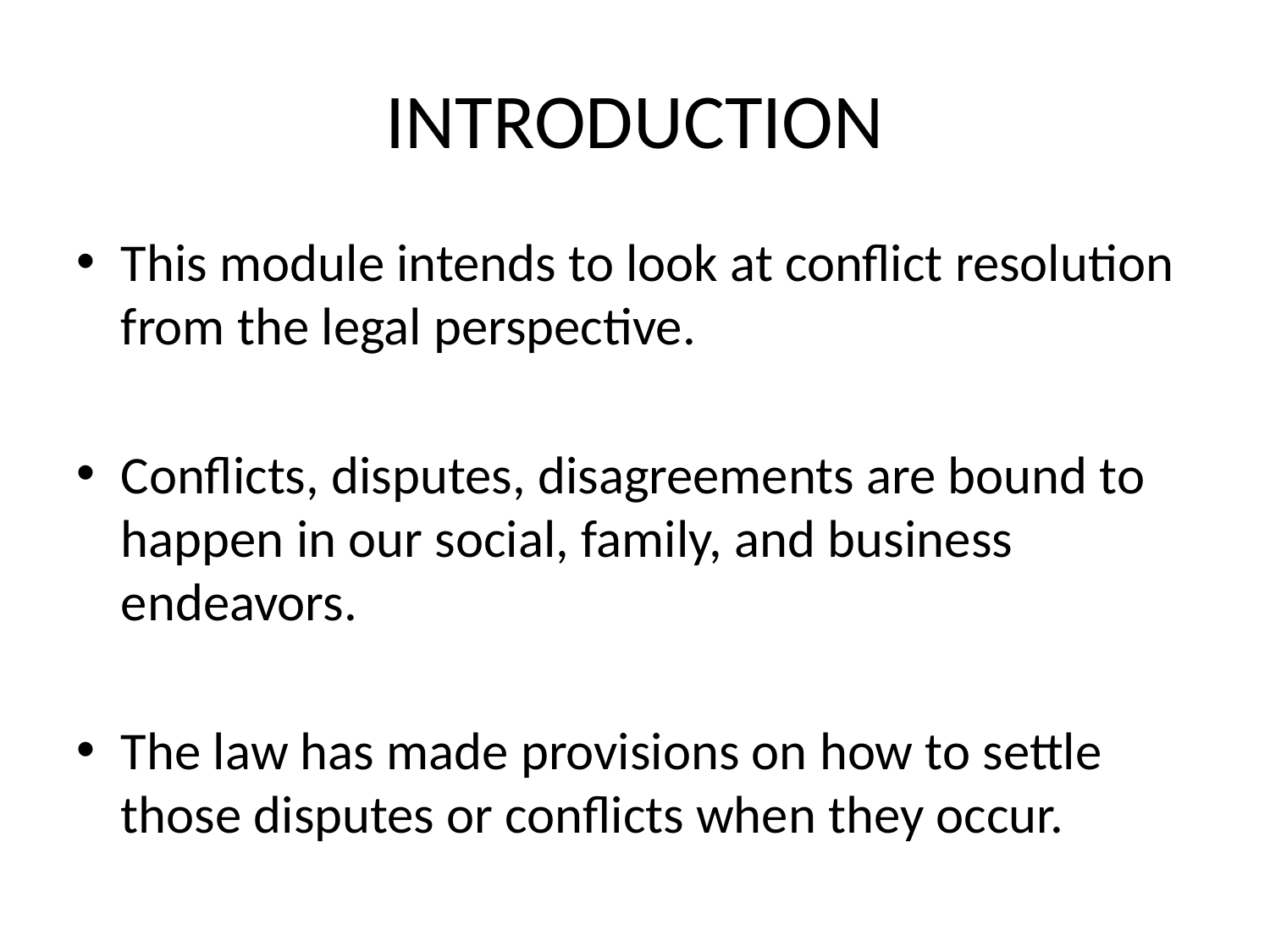

# INTRODUCTION
This module intends to look at conflict resolution from the legal perspective.

Conflicts, disputes, disagreements are bound to happen in our social, family, and business endeavors.

The law has made provisions on how to settle those disputes or conflicts when they occur.